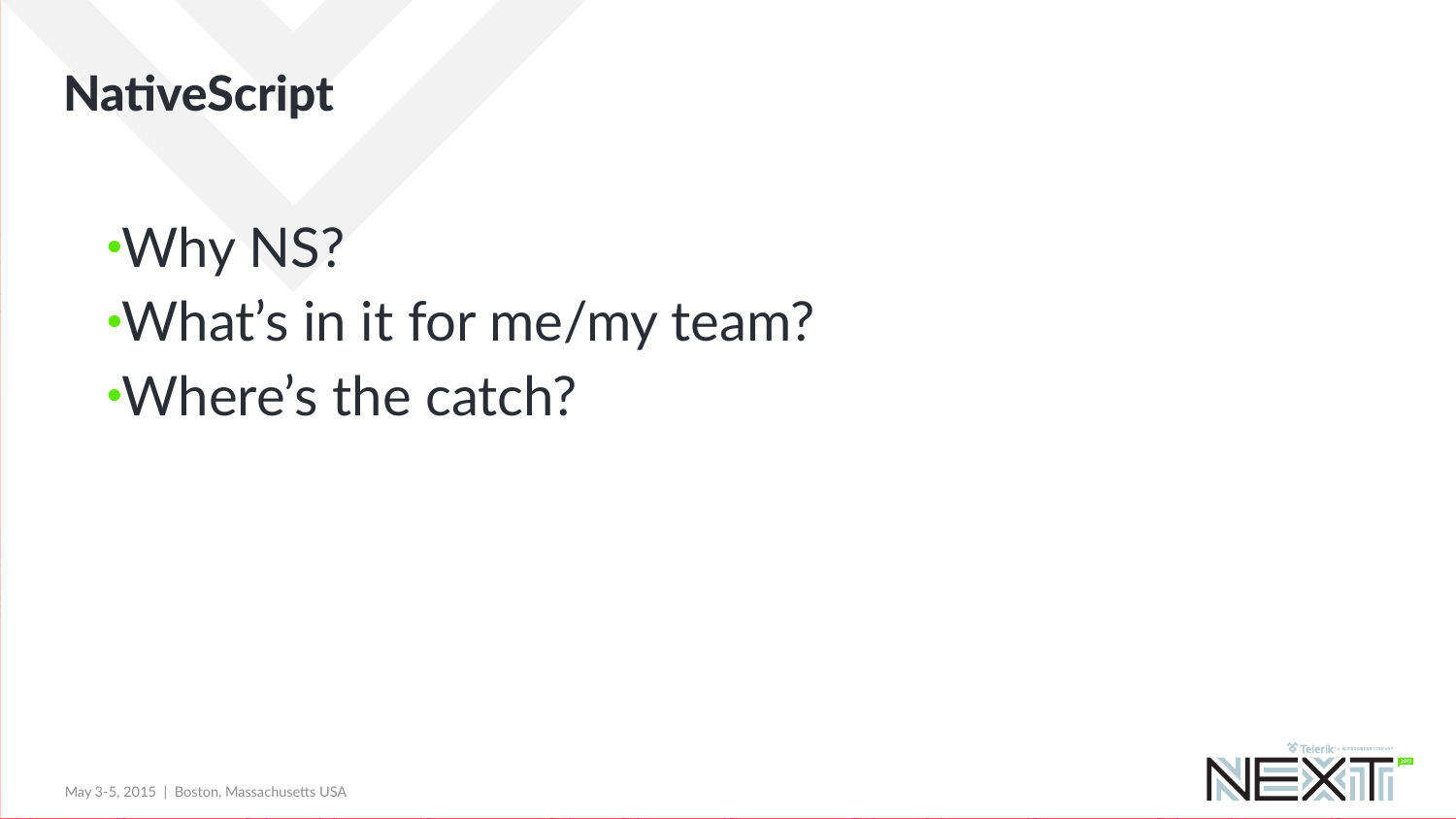

# NativeScript
Why NS?
What’s in it for me/my team?
Where’s the catch?